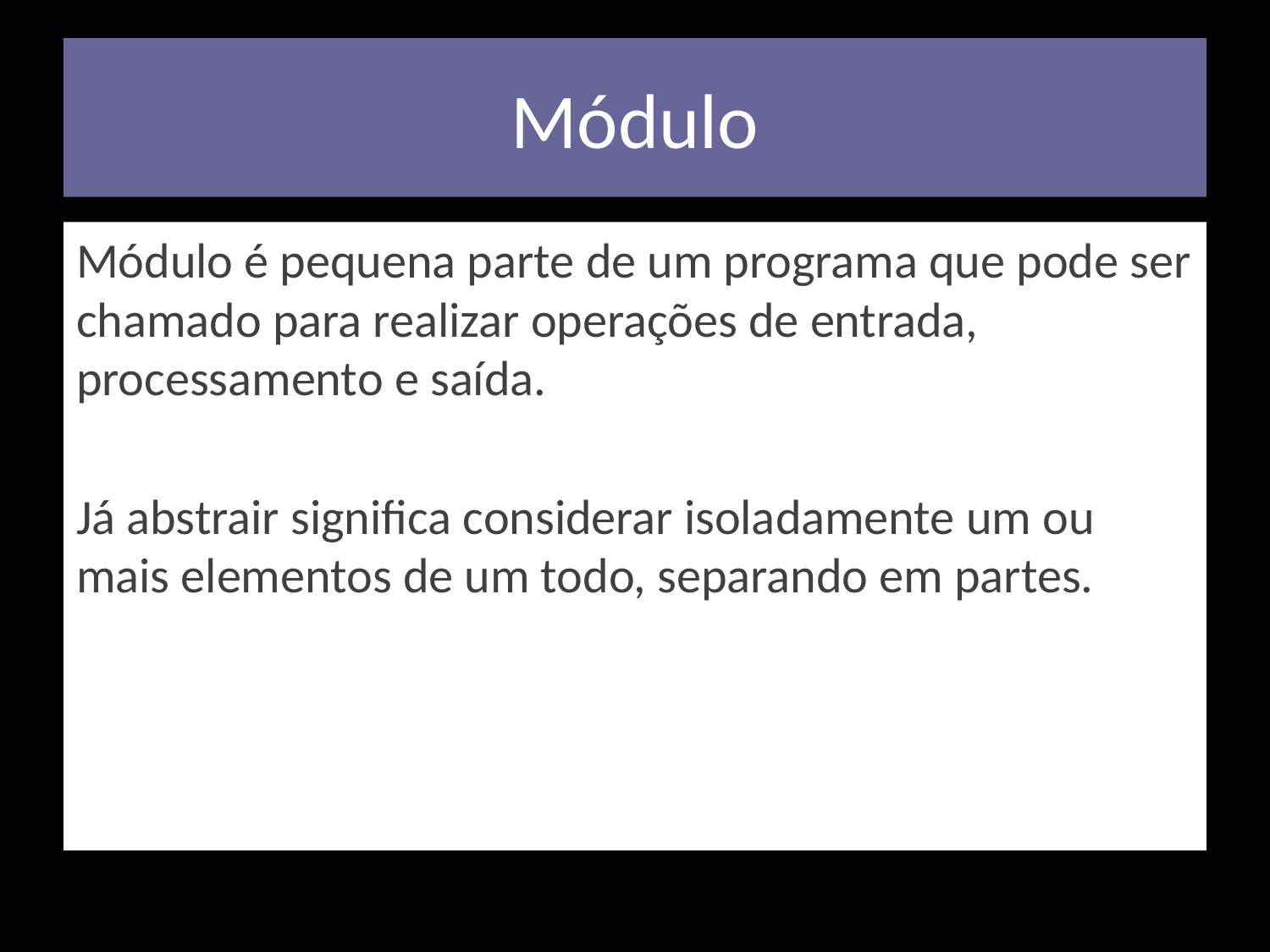

# Módulo
Módulo é pequena parte de um programa que pode ser chamado para realizar operações de entrada, processamento e saída.

Já abstrair significa considerar isoladamente um ou mais elementos de um todo, separando em partes.